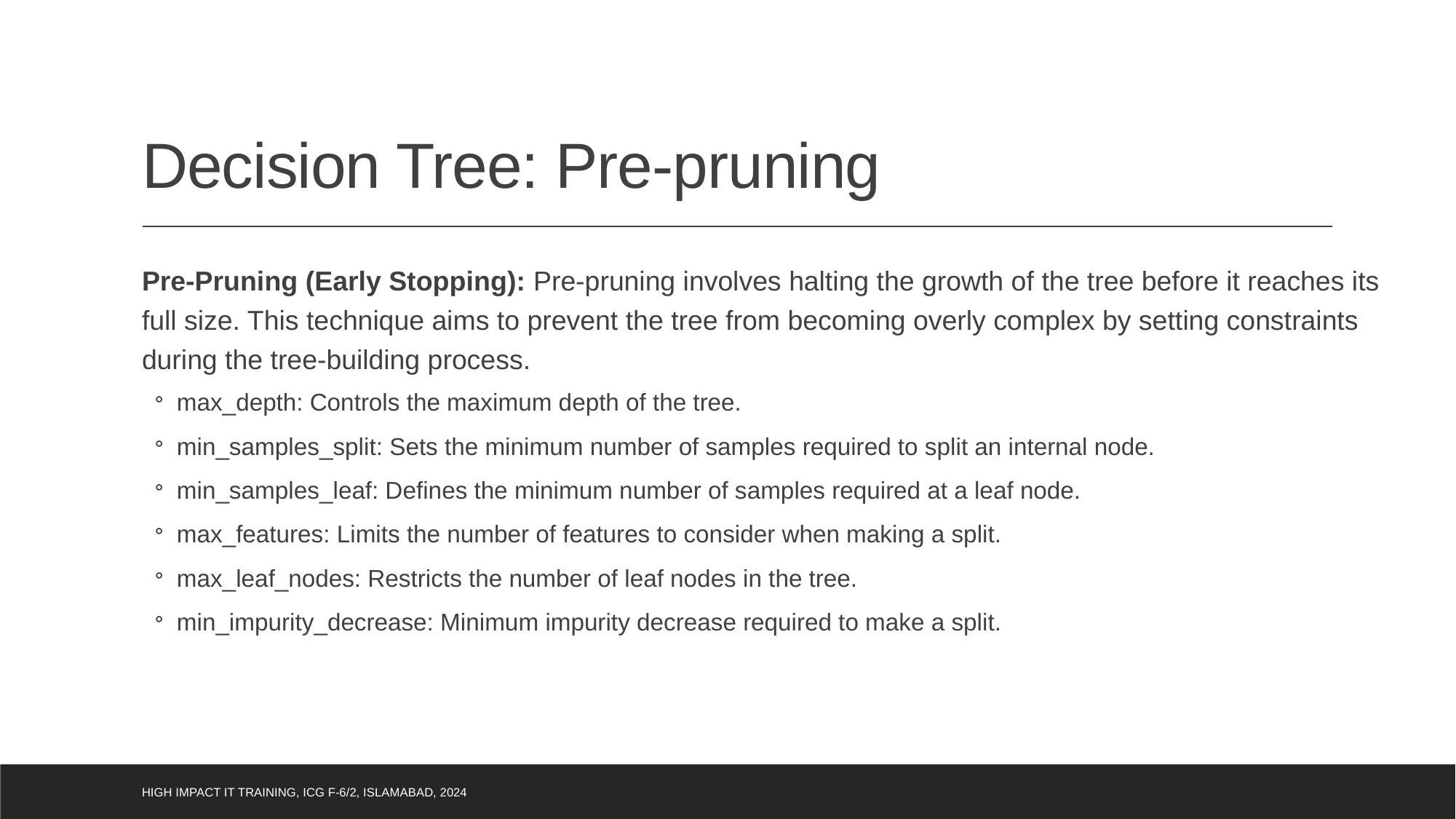

# Decision Tree: Pre-pruning
Pre-Pruning (Early Stopping): Pre-pruning involves halting the growth of the tree before it reaches its full size. This technique aims to prevent the tree from becoming overly complex by setting constraints during the tree-building process.
max_depth: Controls the maximum depth of the tree.
min_samples_split: Sets the minimum number of samples required to split an internal node.
min_samples_leaf: Defines the minimum number of samples required at a leaf node.
max_features: Limits the number of features to consider when making a split.
max_leaf_nodes: Restricts the number of leaf nodes in the tree.
min_impurity_decrease: Minimum impurity decrease required to make a split.

High Impact IT Training, ICG F-6/2, Islamabad, 2024